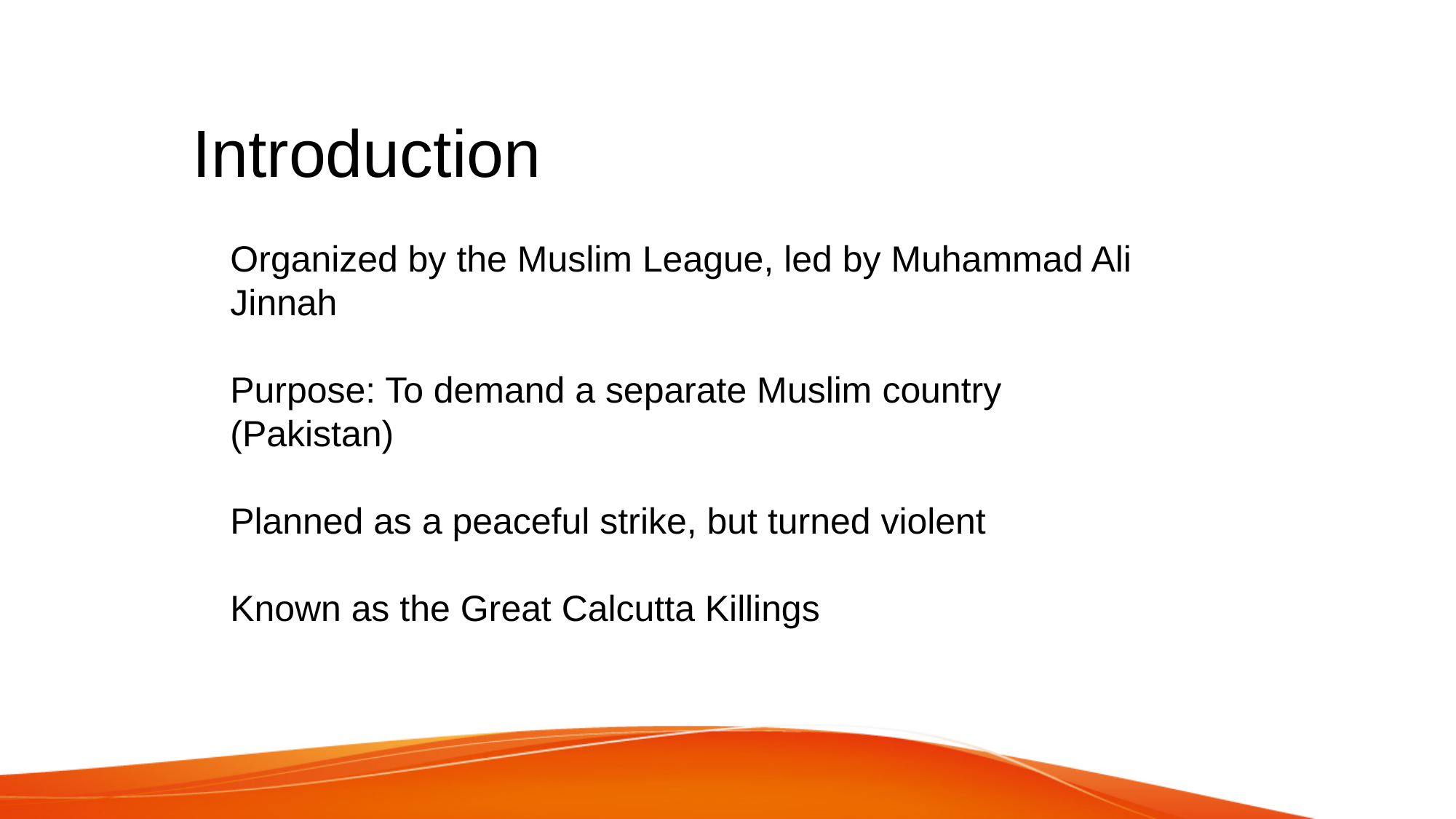

# Introduction
Organized by the Muslim League, led by Muhammad Ali Jinnah

Purpose: To demand a separate Muslim country (Pakistan)

Planned as a peaceful strike, but turned violent

Known as the Great Calcutta Killings